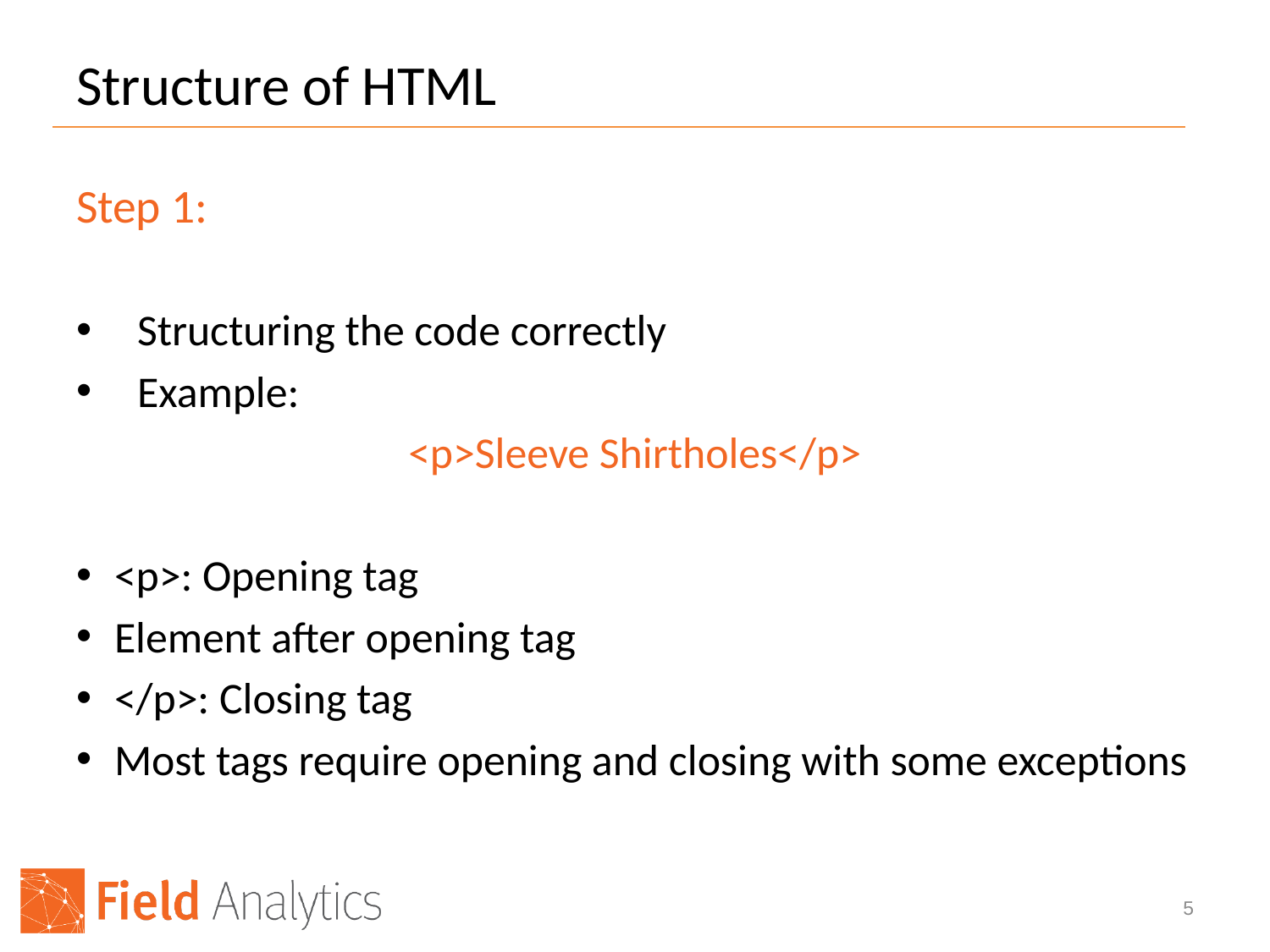

# Structure of HTML
Step 1:

Structuring the code correctly
Example:
<p>Sleeve Shirtholes</p>

<p>: Opening tag
Element after opening tag
</p>: Closing tag
Most tags require opening and closing with some exceptions
5